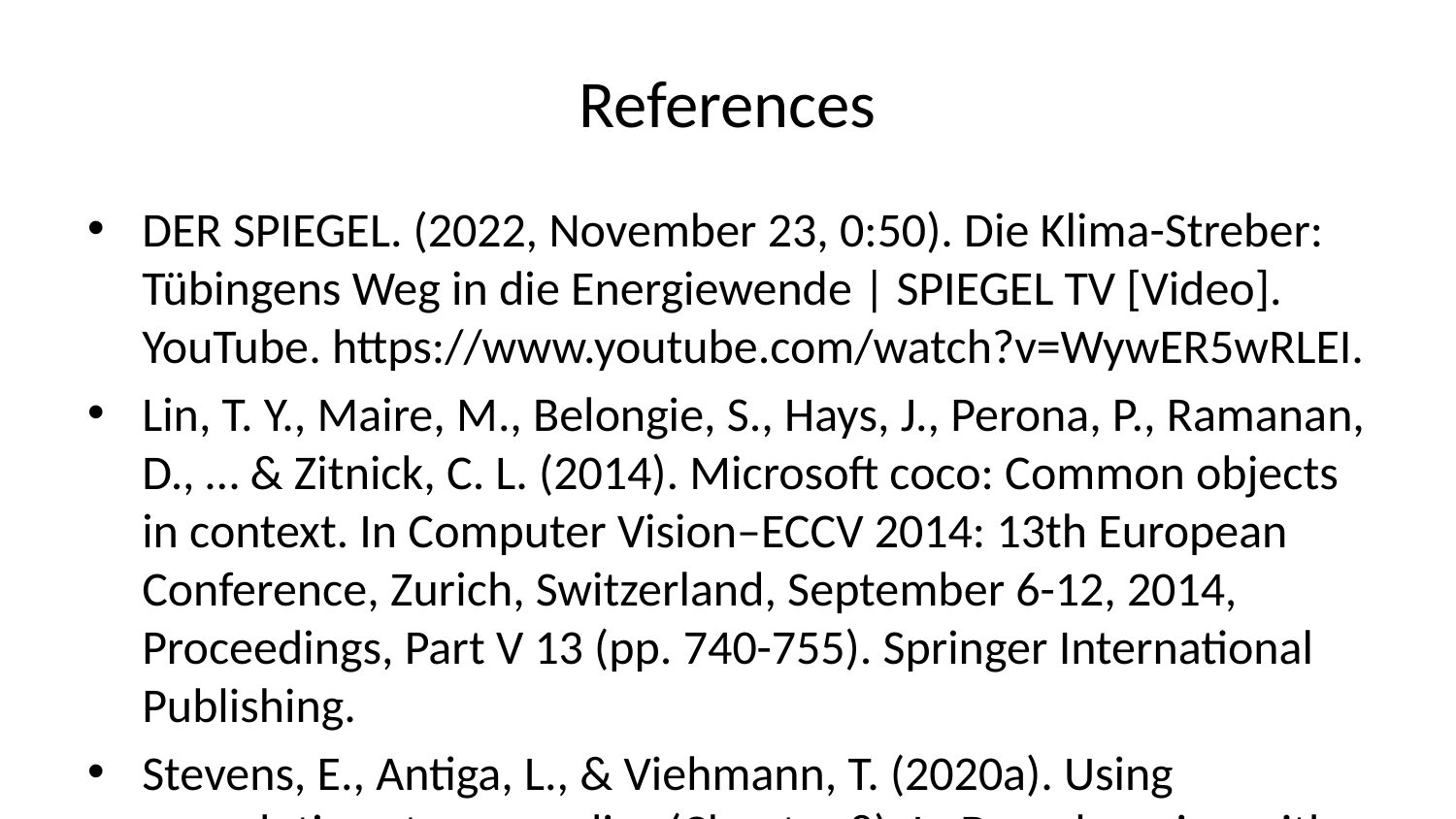

# References
DER SPIEGEL. (2022, November 23, 0:50). Die Klima-Streber: Tübingens Weg in die Energiewende | SPIEGEL TV [Video]. YouTube. https://www.youtube.com/watch?v=WywER5wRLEI.
Lin, T. Y., Maire, M., Belongie, S., Hays, J., Perona, P., Ramanan, D., … & Zitnick, C. L. (2014). Microsoft coco: Common objects in context. In Computer Vision–ECCV 2014: 13th European Conference, Zurich, Switzerland, September 6-12, 2014, Proceedings, Part V 13 (pp. 740-755). Springer International Publishing.
Stevens, E., Antiga, L., & Viehmann, T. (2020a). Using convolutions to generalize (Chapter 8). In Deep learning with PyTorch. Manning Publications.
Stevens, E., Antiga, L., & Viehmann, T. (2020b). Using segmentation to find suspected nodules (Chapter 13). In Deep learning with PyTorch. Manning Publications.
Sumbul, G., Charfuelan, M., Demir, B., & Markl, V. (2019). Bigearthnet: A large-scale benchmark archive for remote sensing image understanding. In IGARSS 2019-2019 IEEE International Geoscience and Remote Sensing Symposium (pp. 5901-5904). IEEE.
Wang, J., Zheng, Z., Ma, A., Lu, X., & Zhong, Y. (2022). LoveDA: A remote sensing land-cover dataset for domain adaptive semantic segmentation. arXiv preprint arXiv:2110.08733v6 [cs.CV].